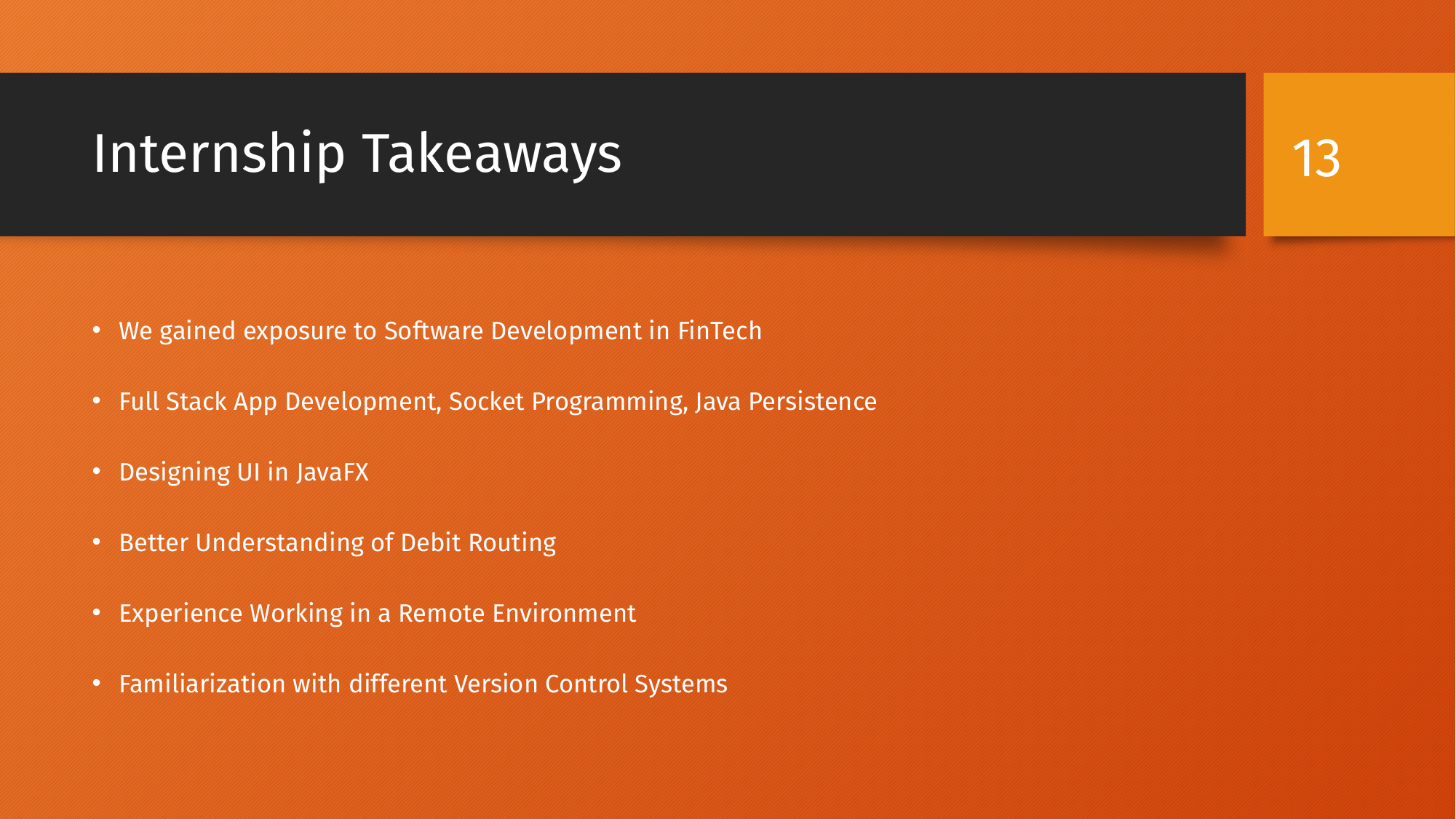

13
# Internship Takeaways
We gained exposure to Software Development in FinTech
Full Stack App Development, Socket Programming, Java Persistence
Designing UI in JavaFX
Better Understanding of Debit Routing
Experience Working in a Remote Environment
Familiarization with different Version Control Systems